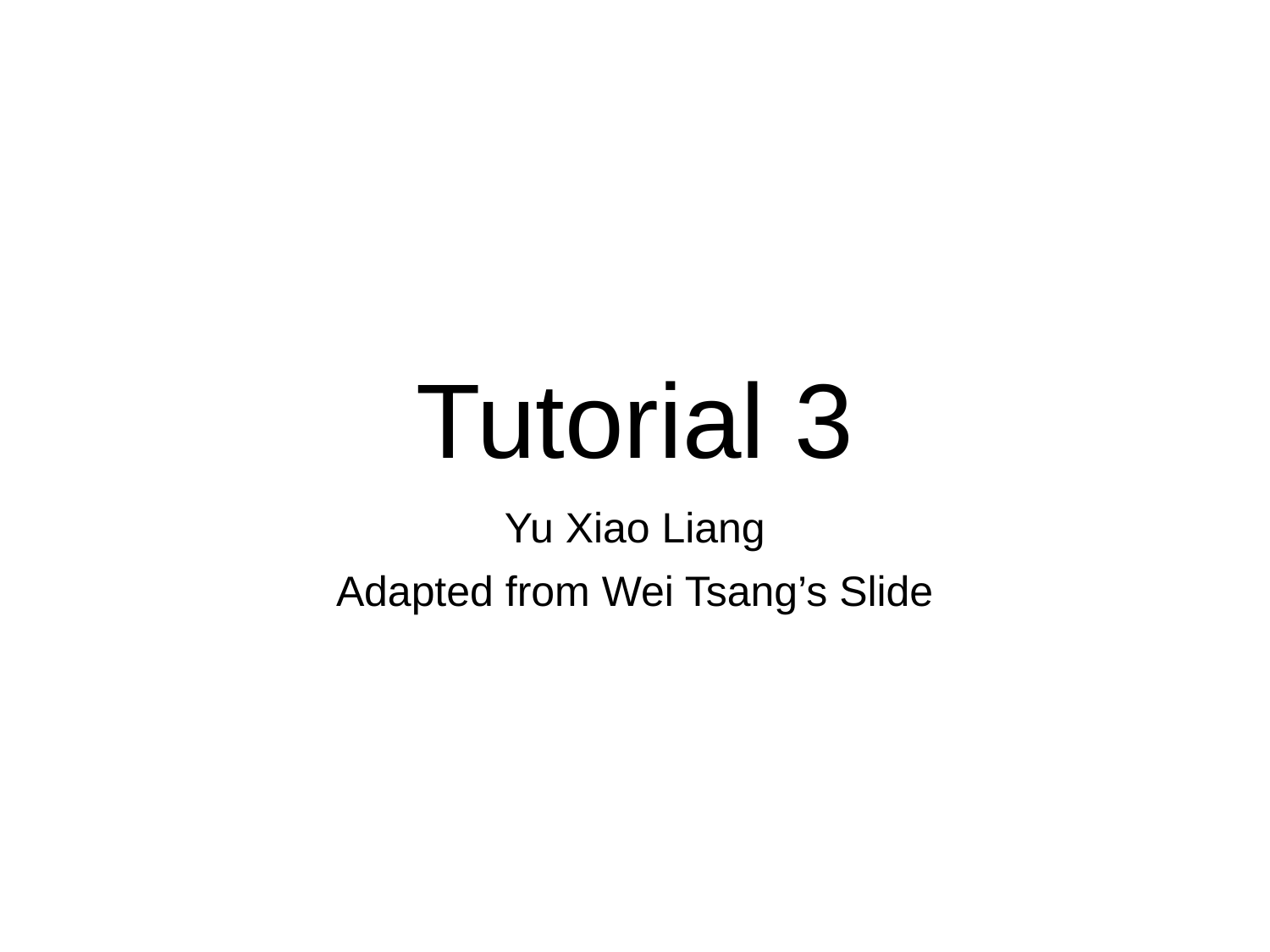

Tutorial 3
Yu Xiao Liang
Adapted from Wei Tsang’s Slide